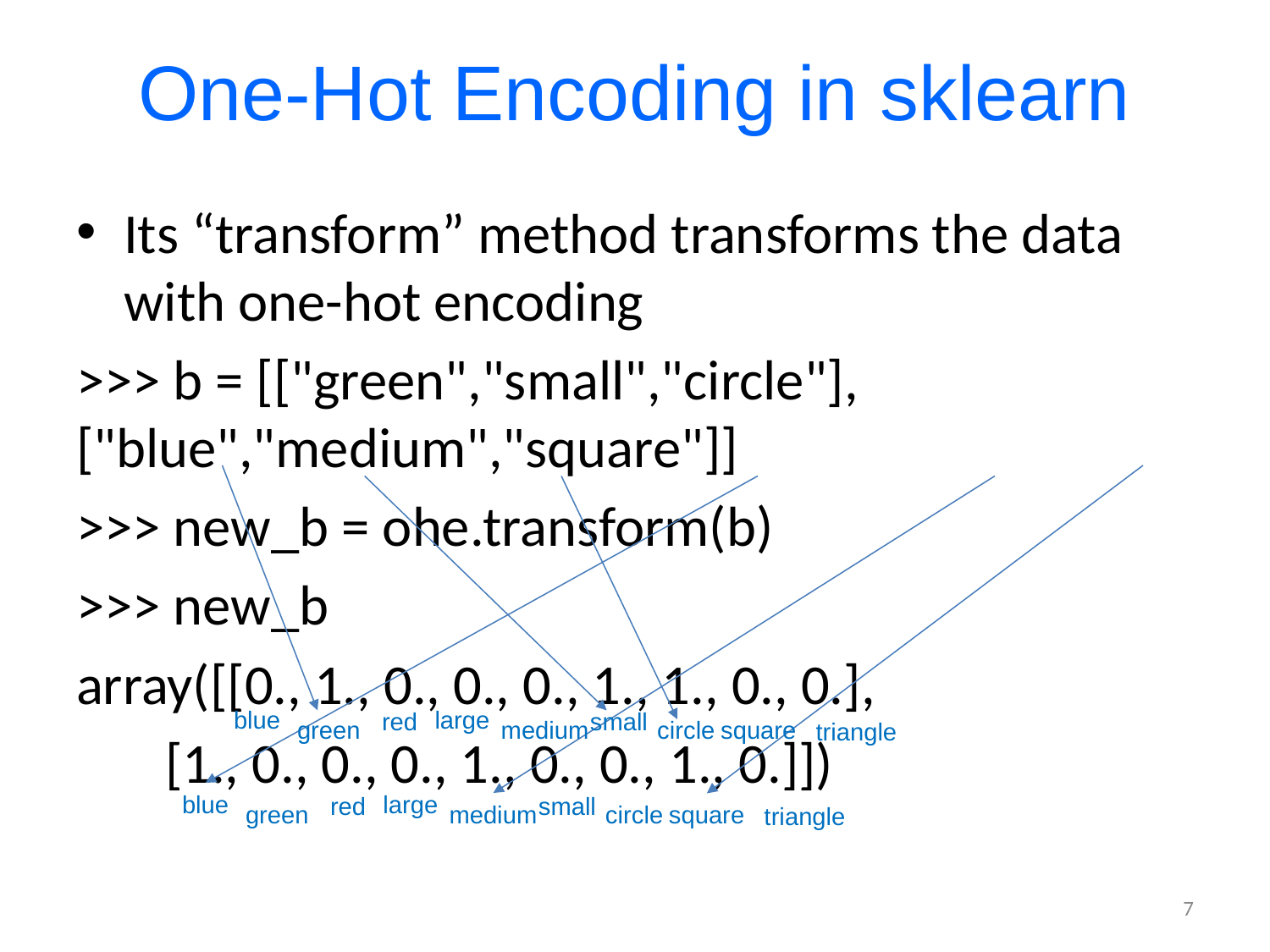

# One-Hot Encoding in sklearn
Its “transform” method transforms the data with one-hot encoding
>>> b = [["green","small","circle"],["blue","medium","square"]]
>>> new_b = ohe.transform(b)
>>> new_b
array([[0., 1., 0., 0., 0., 1., 1., 0., 0.],
       [1., 0., 0., 0., 1., 0., 0., 1., 0.]])
blue
large
red
 small
green
medium
circle
square
triangle
blue
large
red
 small
green
medium
circle
square
triangle
7